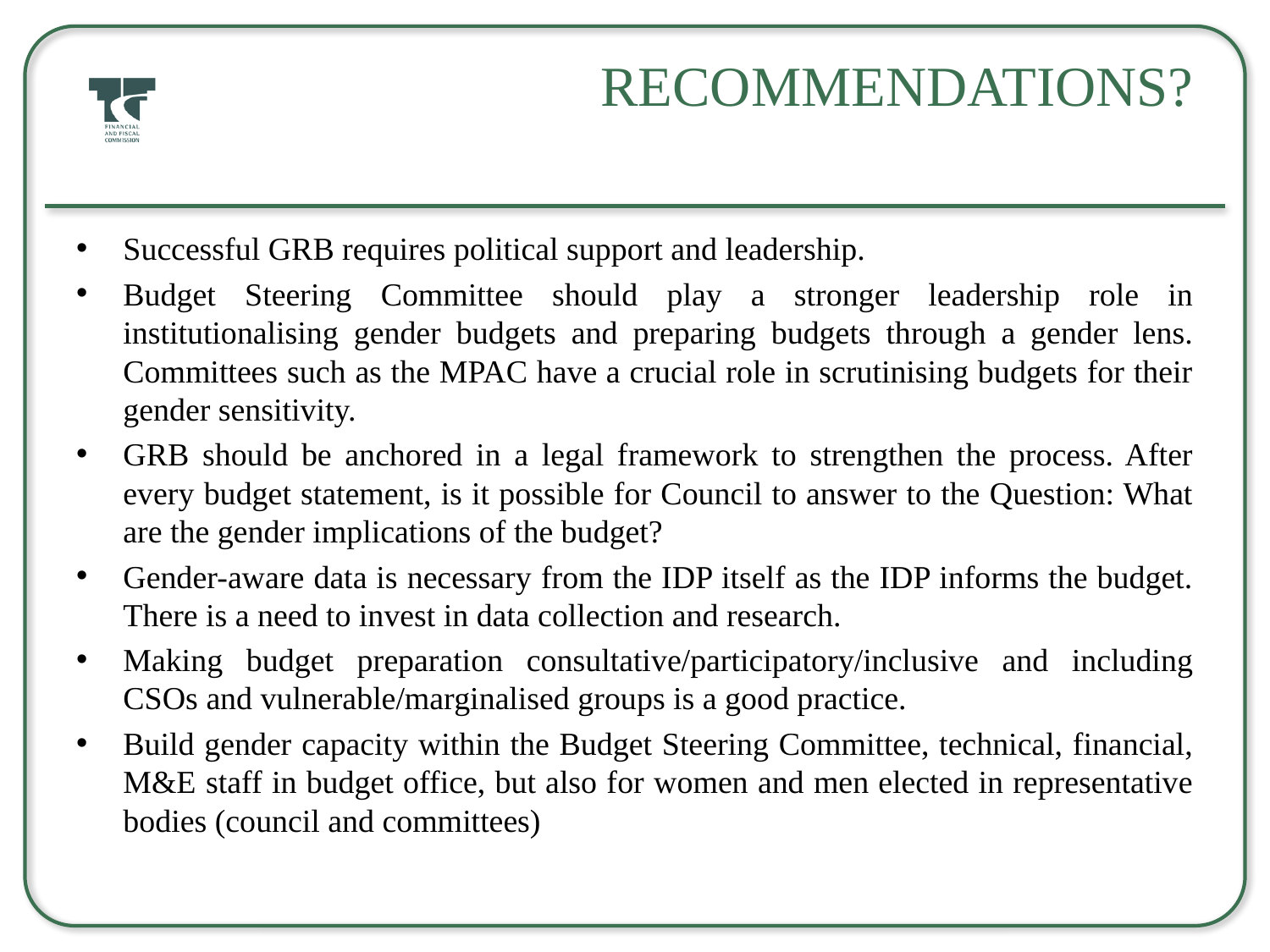

# Recommendations?
Successful GRB requires political support and leadership.
Budget Steering Committee should play a stronger leadership role in institutionalising gender budgets and preparing budgets through a gender lens. Committees such as the MPAC have a crucial role in scrutinising budgets for their gender sensitivity.
GRB should be anchored in a legal framework to strengthen the process. After every budget statement, is it possible for Council to answer to the Question: What are the gender implications of the budget?
Gender-aware data is necessary from the IDP itself as the IDP informs the budget. There is a need to invest in data collection and research.
Making budget preparation consultative/participatory/inclusive and including CSOs and vulnerable/marginalised groups is a good practice.
Build gender capacity within the Budget Steering Committee, technical, financial, M&E staff in budget office, but also for women and men elected in representative bodies (council and committees)